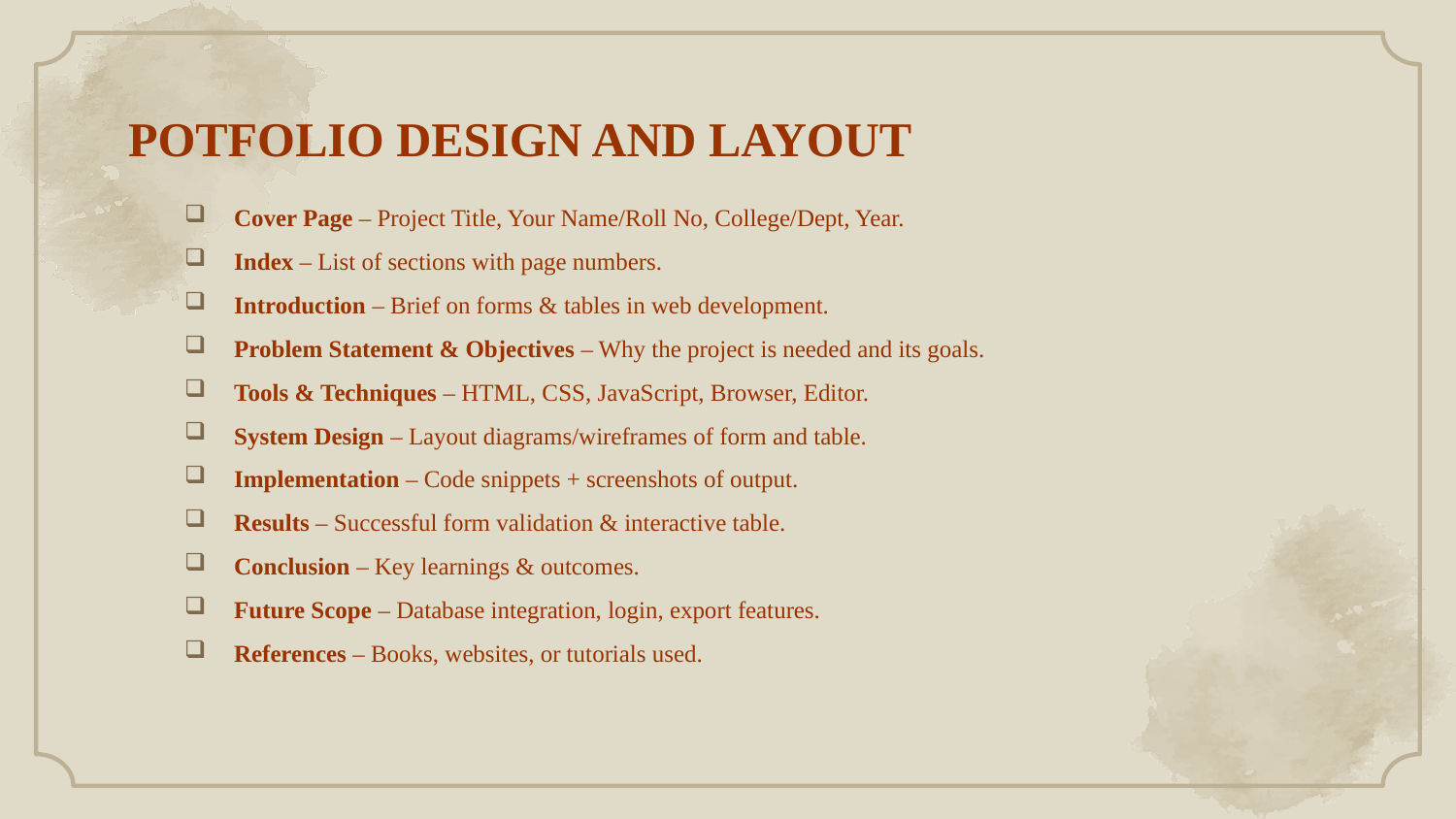

# POTFOLIO DESIGN AND LAYOUT
Cover Page – Project Title, Your Name/Roll No, College/Dept, Year.
Index – List of sections with page numbers.
Introduction – Brief on forms & tables in web development.
Problem Statement & Objectives – Why the project is needed and its goals.
Tools & Techniques – HTML, CSS, JavaScript, Browser, Editor.
System Design – Layout diagrams/wireframes of form and table.
Implementation – Code snippets + screenshots of output.
Results – Successful form validation & interactive table.
Conclusion – Key learnings & outcomes.
Future Scope – Database integration, login, export features.
References – Books, websites, or tutorials used.